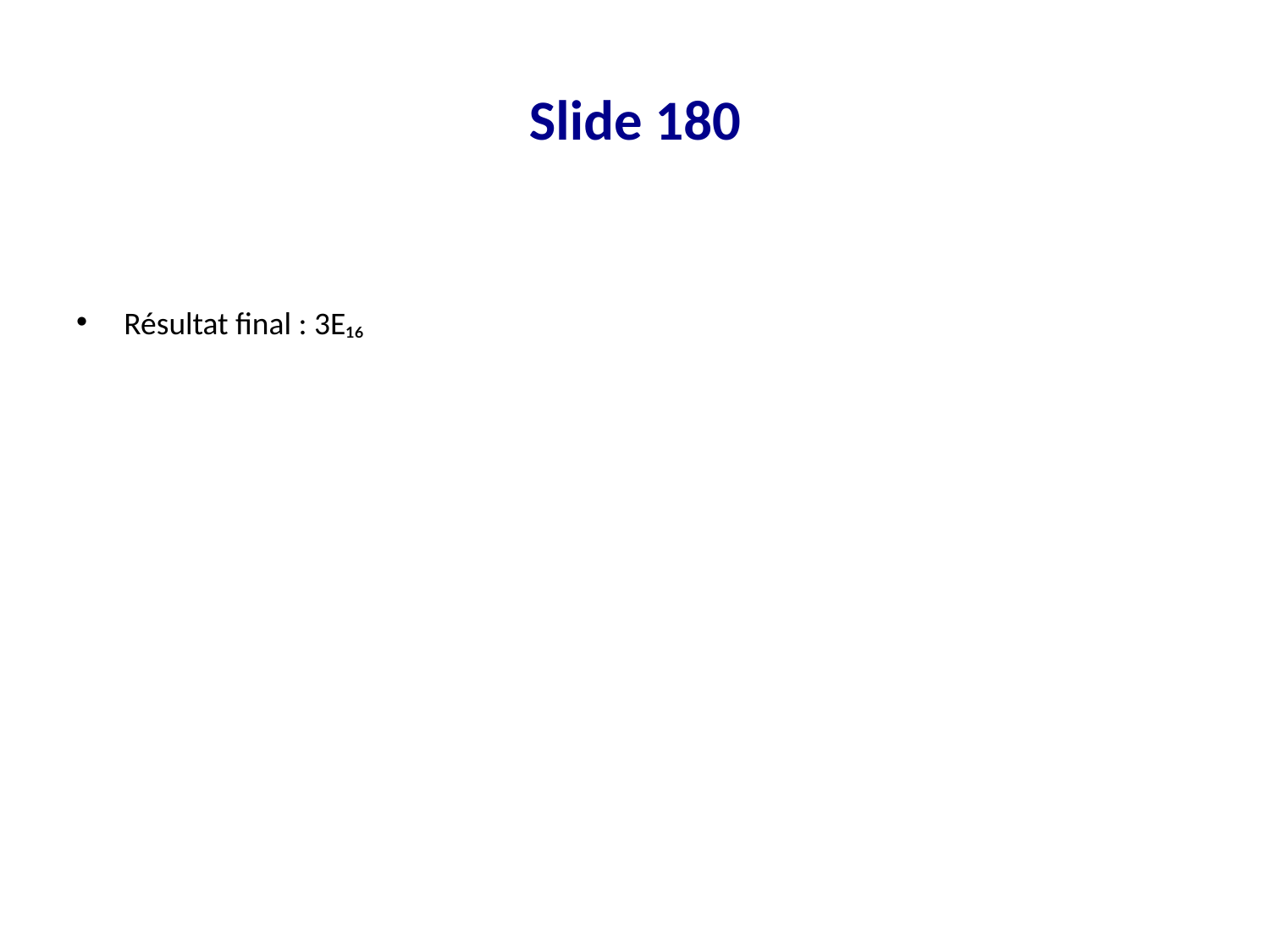

# Slide 180

Résultat final : 3E₁₆